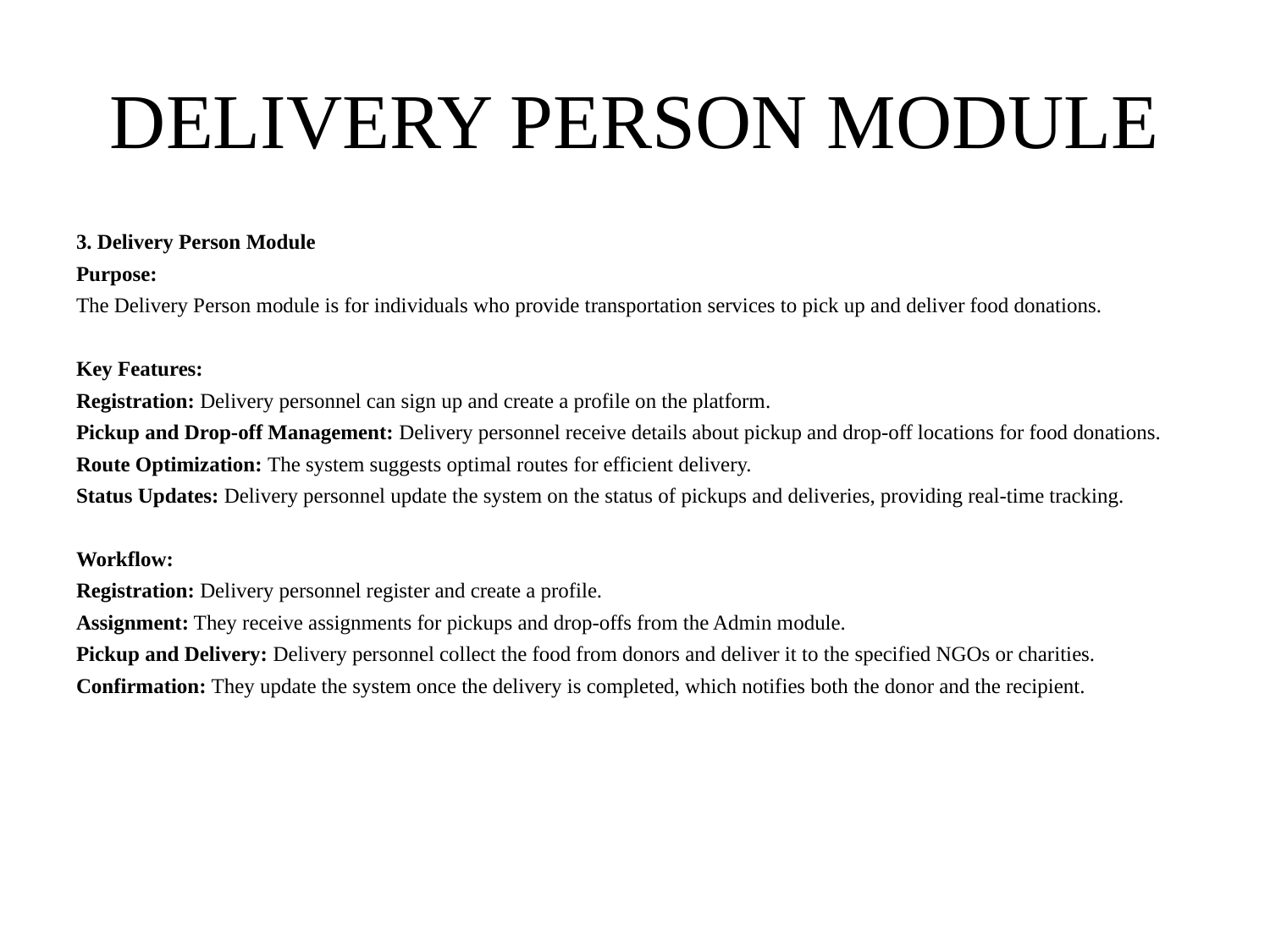

# DELIVERY PERSON MODULE
3. Delivery Person Module
Purpose:
The Delivery Person module is for individuals who provide transportation services to pick up and deliver food donations.

Key Features:
Registration: Delivery personnel can sign up and create a profile on the platform.
Pickup and Drop-off Management: Delivery personnel receive details about pickup and drop-off locations for food donations.
Route Optimization: The system suggests optimal routes for efficient delivery.
Status Updates: Delivery personnel update the system on the status of pickups and deliveries, providing real-time tracking.

Workflow:
Registration: Delivery personnel register and create a profile.
Assignment: They receive assignments for pickups and drop-offs from the Admin module.
Pickup and Delivery: Delivery personnel collect the food from donors and deliver it to the specified NGOs or charities.
Confirmation: They update the system once the delivery is completed, which notifies both the donor and the recipient.